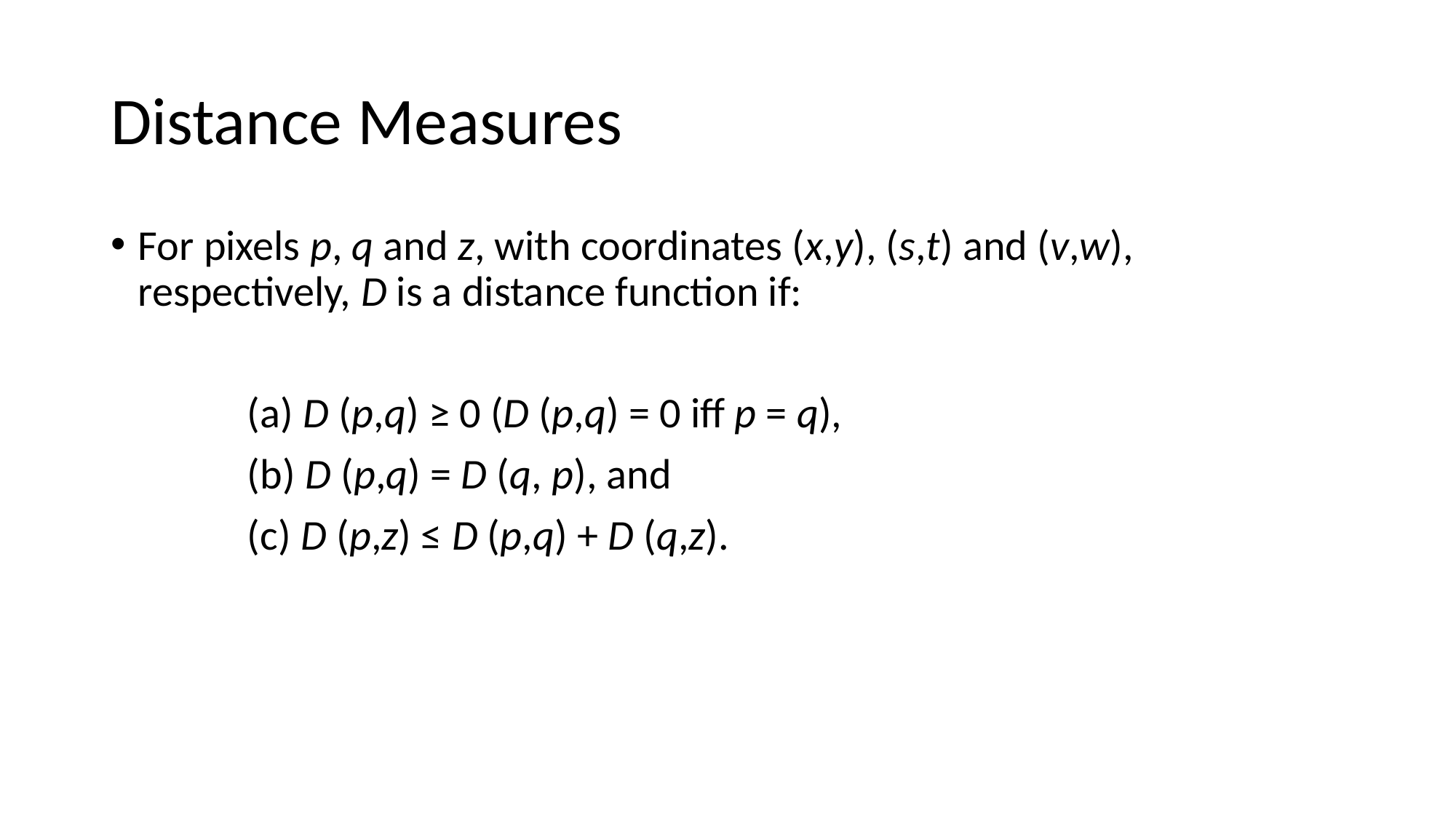

# Distance Measures
For pixels p, q and z, with coordinates (x,y), (s,t) and (v,w), respectively, D is a distance function if:

		(a) D (p,q) ≥ 0 (D (p,q) = 0 iff p = q),
		(b) D (p,q) = D (q, p), and
		(c) D (p,z) ≤ D (p,q) + D (q,z).